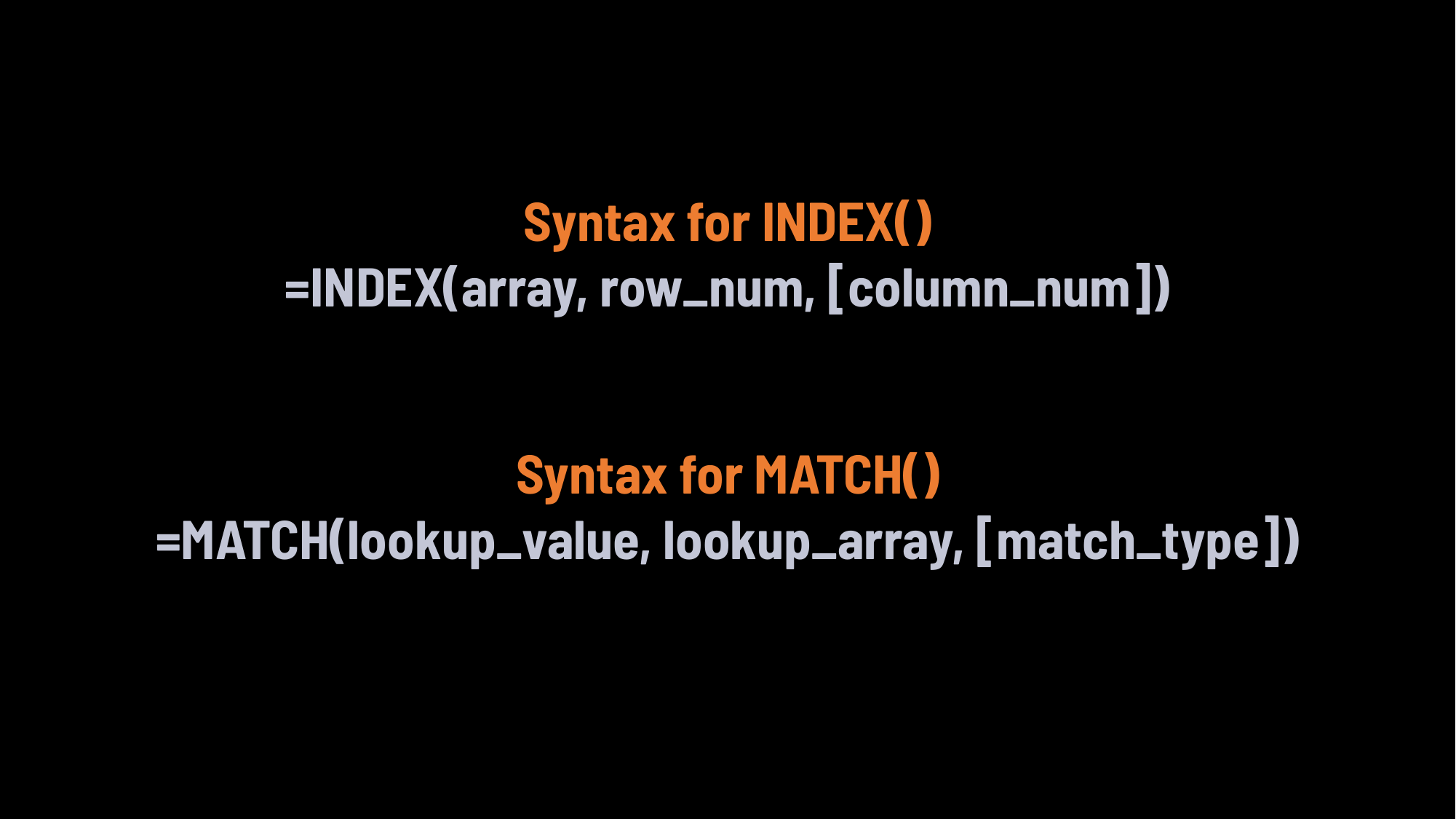

Syntax for INDEX()
=INDEX(array, row_num, [column_num])
Syntax for MATCH()
=MATCH(lookup_value, lookup_array, [match_type])